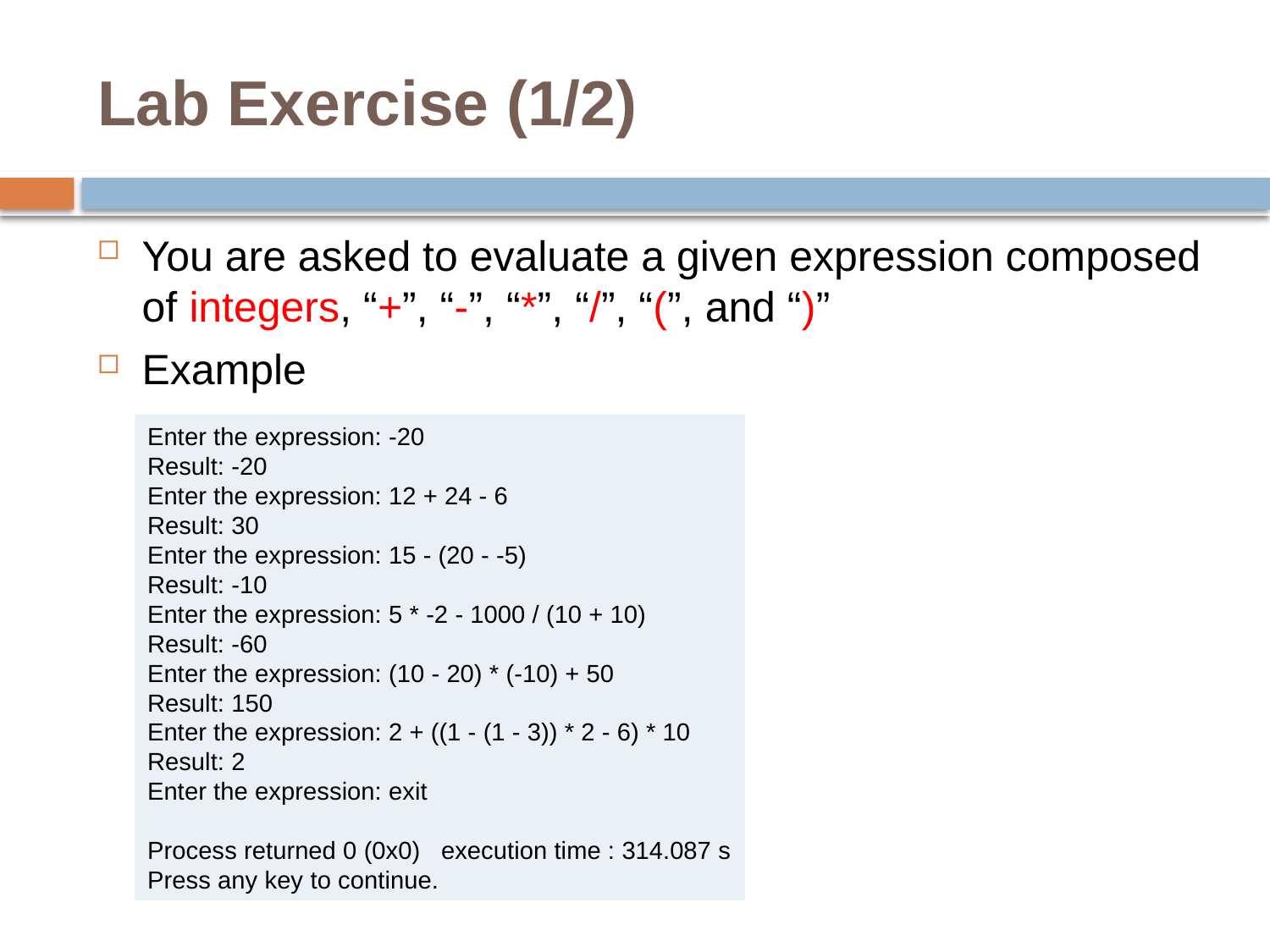

# Lab Exercise (1/2)
You are asked to evaluate a given expression composed of integers, “+”, “-”, “*”, “/”, “(”, and “)”
Example

Enter the expression: -20
Result: -20
Enter the expression: 12 + 24 - 6
Result: 30
Enter the expression: 15 - (20 - -5)
Result: -10
Enter the expression: 5 * -2 - 1000 / (10 + 10)
Result: -60
Enter the expression: (10 - 20) * (-10) + 50
Result: 150
Enter the expression: 2 + ((1 - (1 - 3)) * 2 - 6) * 10
Result: 2
Enter the expression: exit

Process returned 0 (0x0)   execution time : 314.087 s
Press any key to continue.